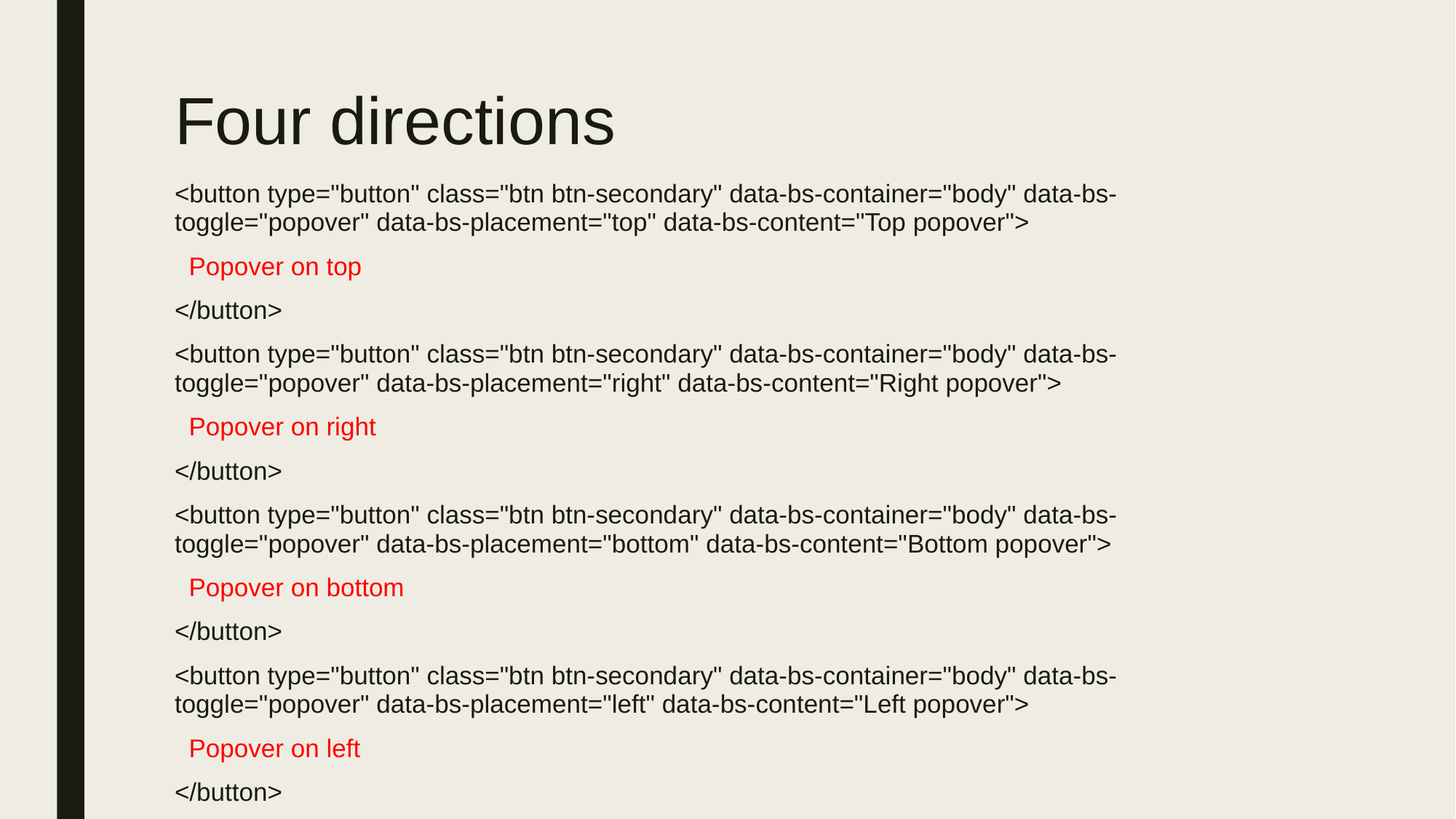

# Four directions
<button type="button" class="btn btn-secondary" data-bs-container="body" data-bs-toggle="popover" data-bs-placement="top" data-bs-content="Top popover">
  Popover on top
</button>
<button type="button" class="btn btn-secondary" data-bs-container="body" data-bs-toggle="popover" data-bs-placement="right" data-bs-content="Right popover">
  Popover on right
</button>
<button type="button" class="btn btn-secondary" data-bs-container="body" data-bs-toggle="popover" data-bs-placement="bottom" data-bs-content="Bottom popover">
  Popover on bottom
</button>
<button type="button" class="btn btn-secondary" data-bs-container="body" data-bs-toggle="popover" data-bs-placement="left" data-bs-content="Left popover">
  Popover on left
</button>